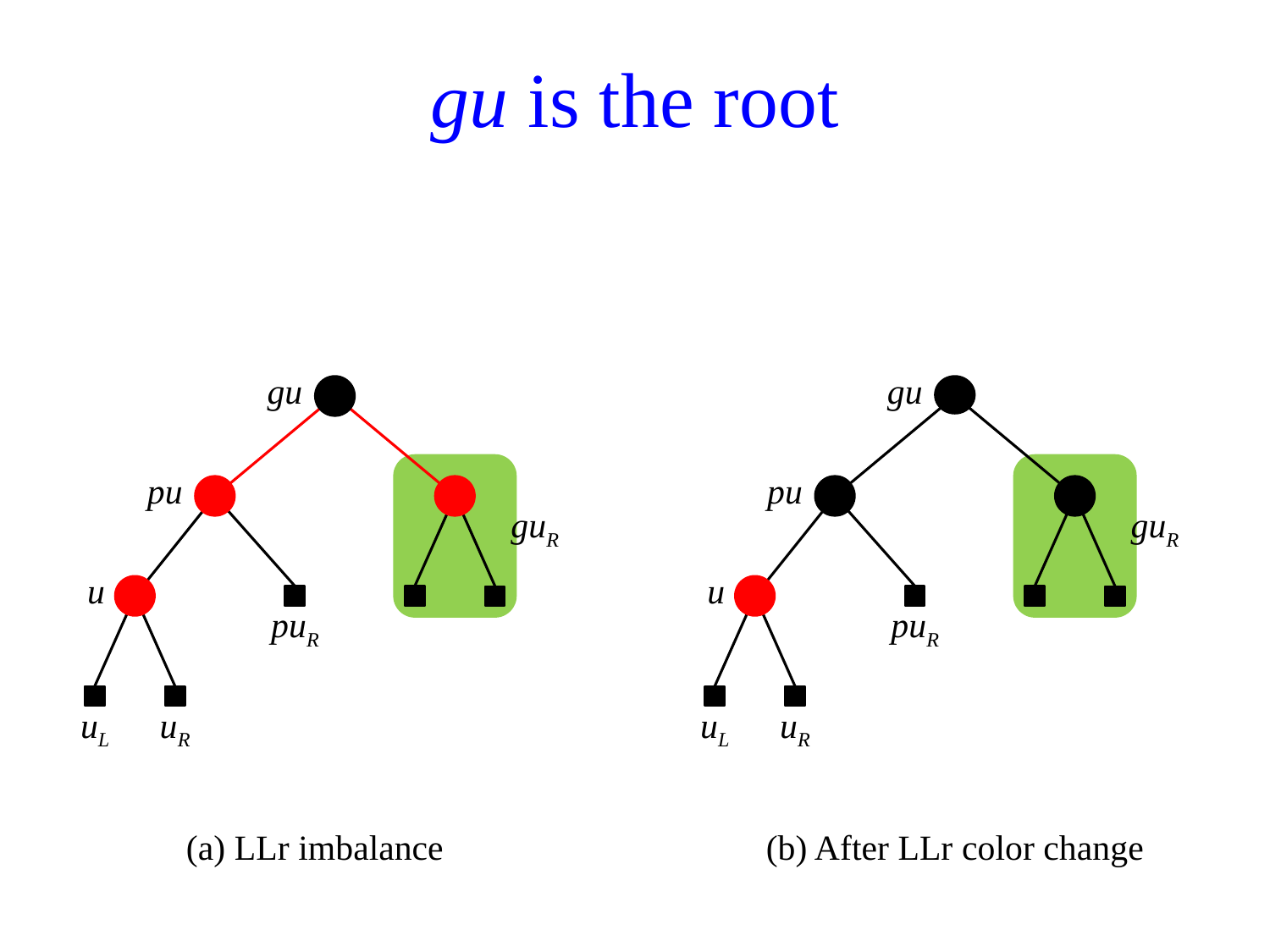

# gu is the root
gu

gu

pu

pu

guR
guR

u
u

puR
puR

uL
uR
uL
uR
(a) LLr imbalance
(b) After LLr color change